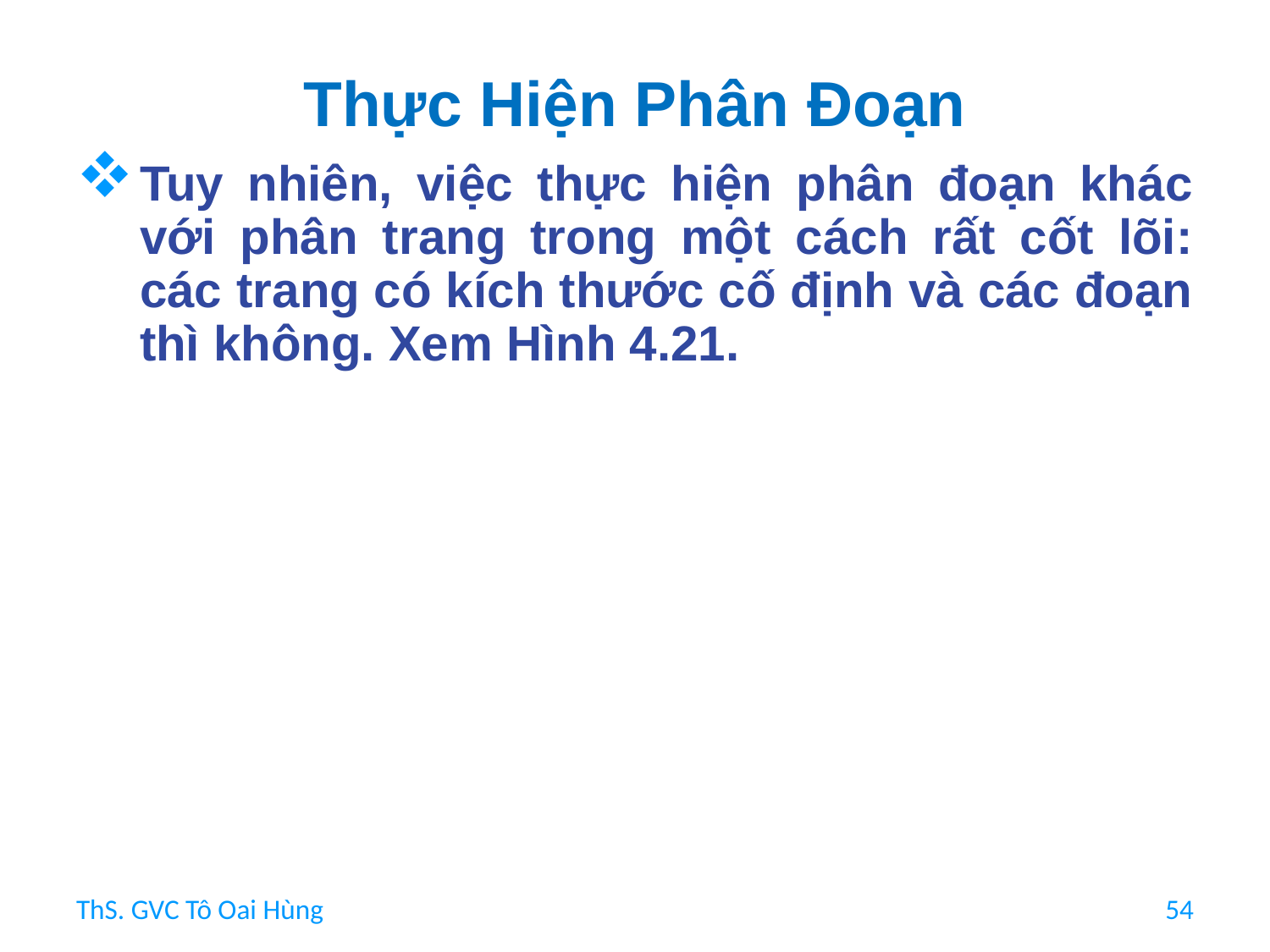

# Thực Hiện Phân Đoạn
Tuy nhiên, việc thực hiện phân đoạn khác với phân trang trong một cách rất cốt lõi: các trang có kích thước cố định và các đoạn thì không. Xem Hình 4.21.
ThS. GVC Tô Oai Hùng
54